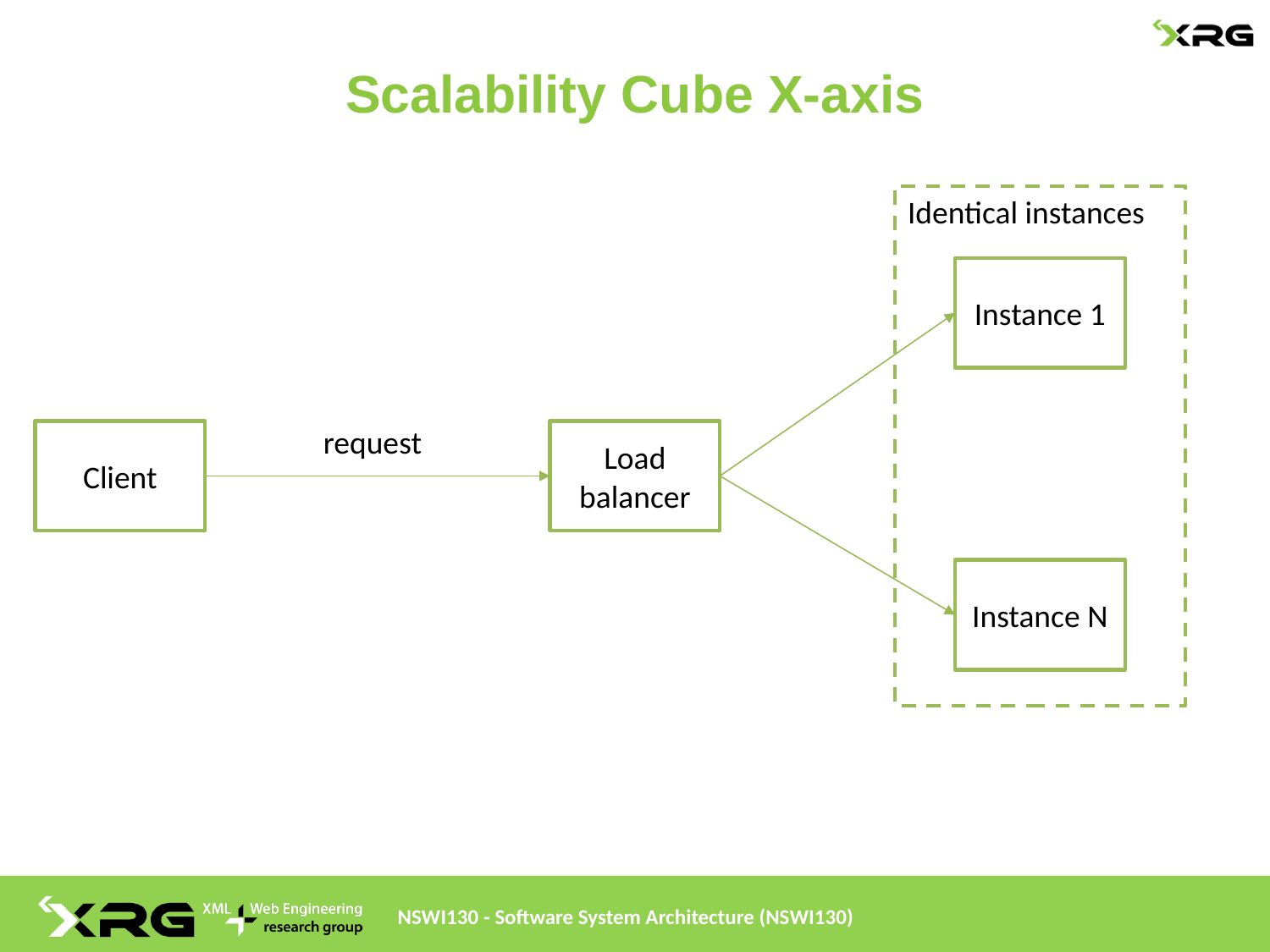

# Scalability Cube X-axis
Identical instances
Instance 1
request
Client
Load balancer
Instance N
NSWI130 - Software System Architecture (NSWI130)